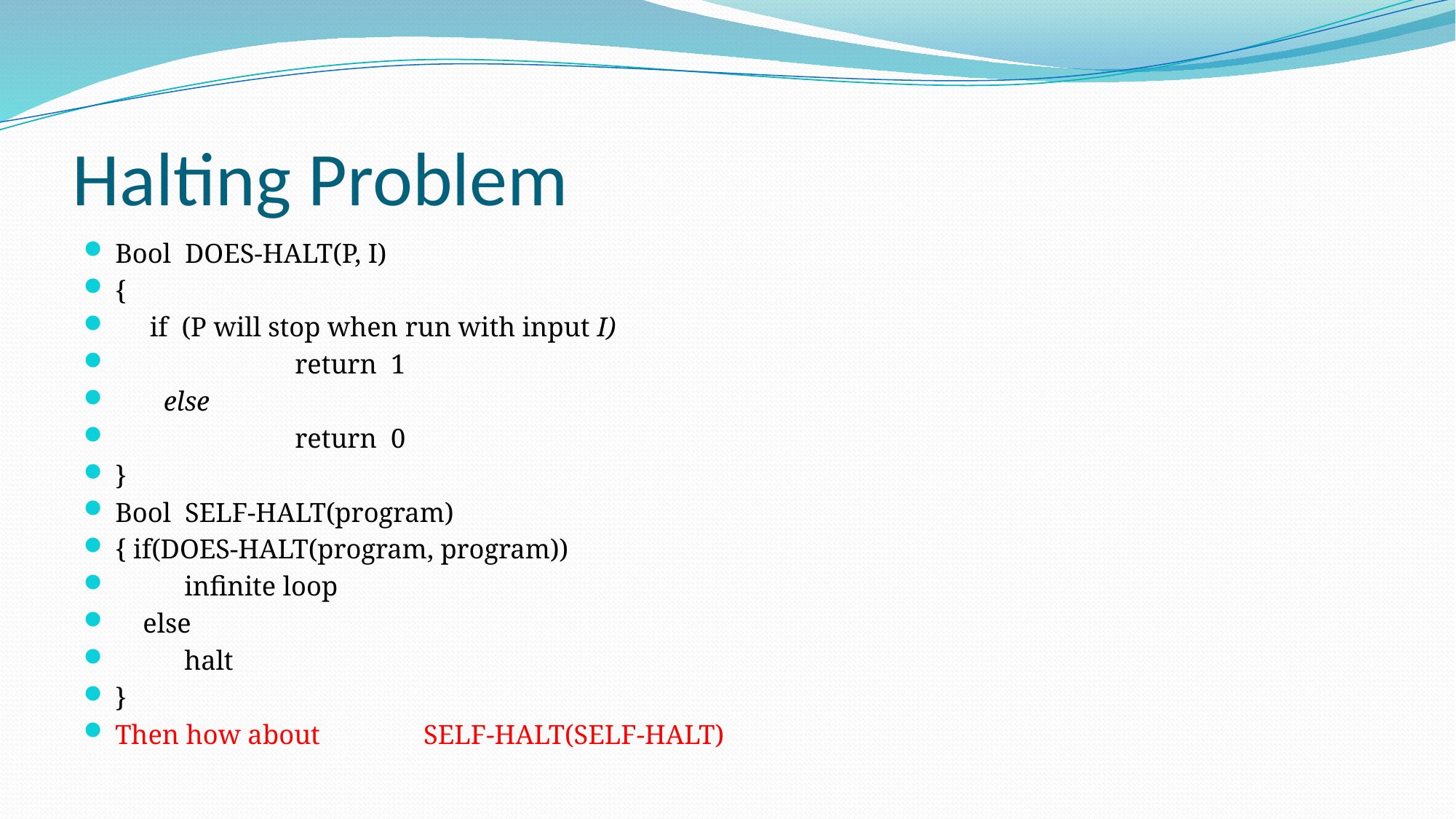

# Halting Problem
Bool  DOES-HALT(P, I)
{
     if  (P will stop when run with input I)
                          return  1
       else
                          return  0
}
Bool  SELF-HALT(program)
{ if(DOES-HALT(program, program))
          infinite loop
    else
          halt
}
Then how about               SELF-HALT(SELF-HALT)